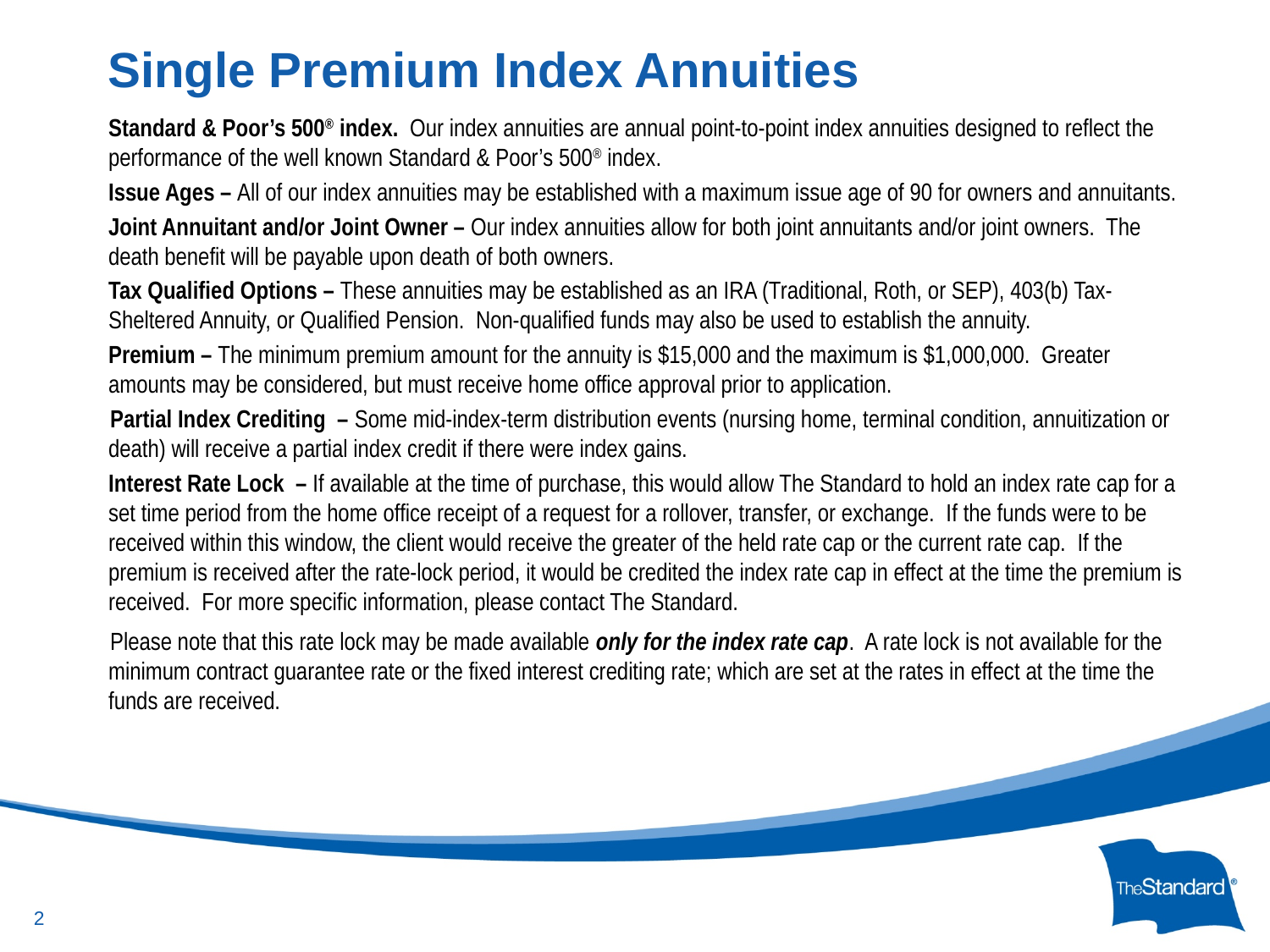

# Single Premium Index Annuities
	Standard & Poor’s 500® index.  Our index annuities are annual point-to-point index annuities designed to reflect the performance of the well known Standard & Poor’s 500® index.
	Issue Ages – All of our index annuities may be established with a maximum issue age of 90 for owners and annuitants.
	Joint Annuitant and/or Joint Owner – Our index annuities allow for both joint annuitants and/or joint owners.  The death benefit will be payable upon death of both owners.
	Tax Qualified Options – These annuities may be established as an IRA (Traditional, Roth, or SEP), 403(b) Tax-Sheltered Annuity, or Qualified Pension.  Non-qualified funds may also be used to establish the annuity.
	Premium – The minimum premium amount for the annuity is $15,000 and the maximum is $1,000,000.  Greater amounts may be considered, but must receive home office approval prior to application.
      Partial Index Crediting  – Some mid-index-term distribution events (nursing home, terminal condition, annuitization or death) will receive a partial index credit if there were index gains.
	Interest Rate Lock  – If available at the time of purchase, this would allow The Standard to hold an index rate cap for a set time period from the home office receipt of a request for a rollover, transfer, or exchange.  If the funds were to be received within this window, the client would receive the greater of the held rate cap or the current rate cap.  If the premium is received after the rate-lock period, it would be credited the index rate cap in effect at the time the premium is received.  For more specific information, please contact The Standard.
      Please note that this rate lock may be made available only for the index rate cap.  A rate lock is not available for the minimum contract guarantee rate or the fixed interest crediting rate; which are set at the rates in effect at the time the funds are received.

2